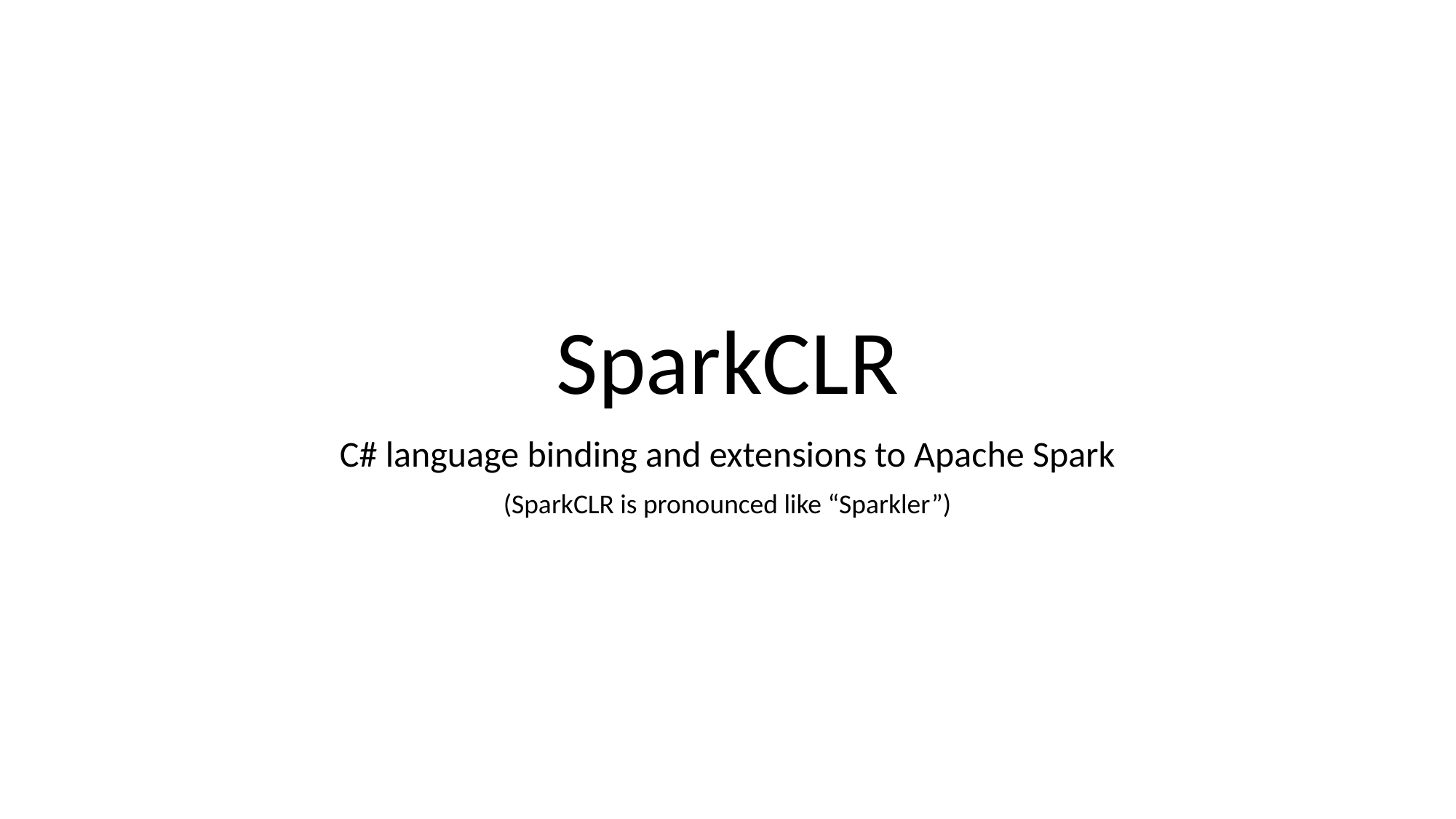

# SparkCLR
C# language binding and extensions to Apache Spark
(SparkCLR is pronounced like “Sparkler”)